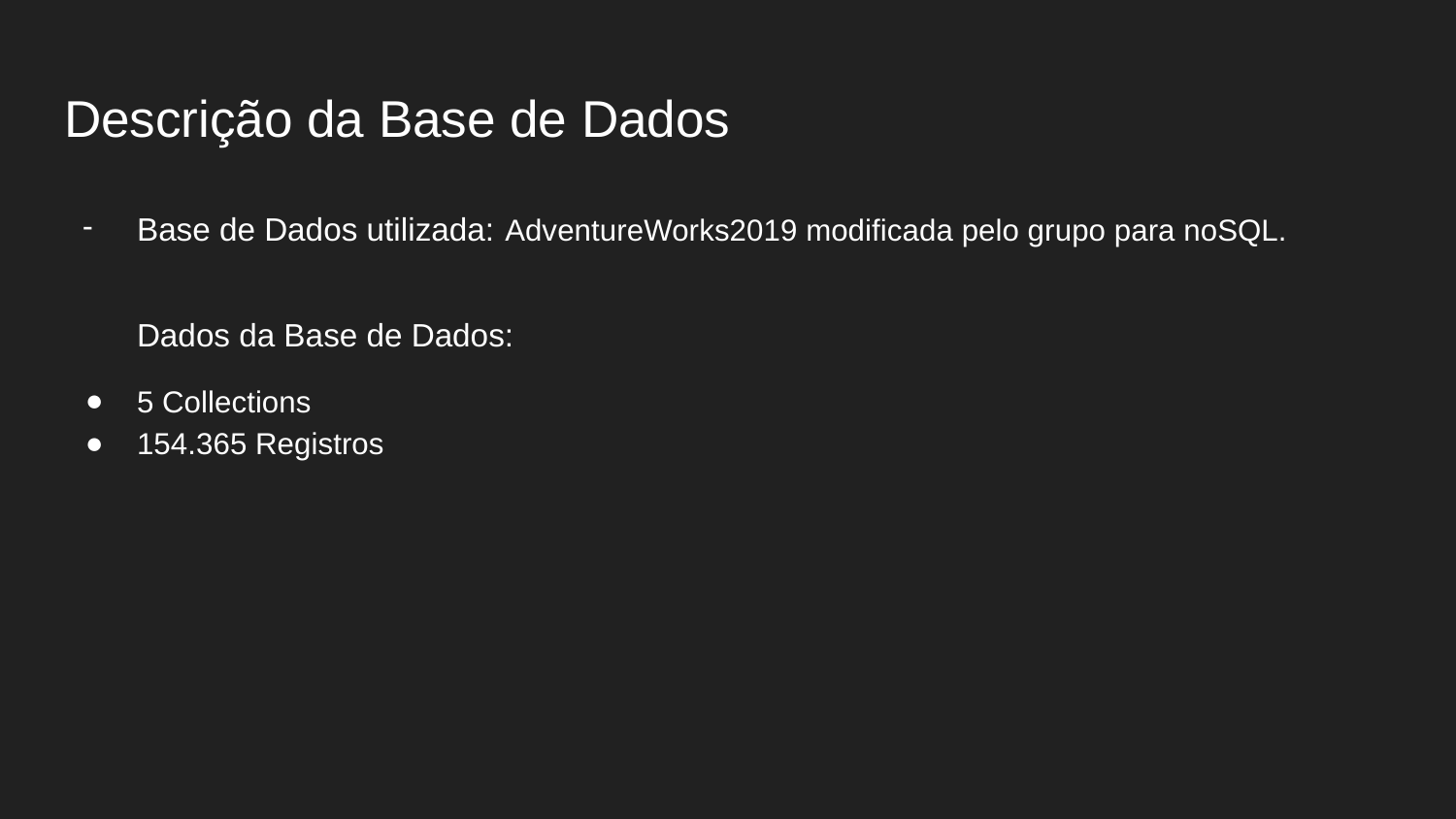

# Descrição da Base de Dados

Base de Dados utilizada: AdventureWorks2019 modificada pelo grupo para noSQL.
Dados da Base de Dados:
5 Collections
154.365 Registros